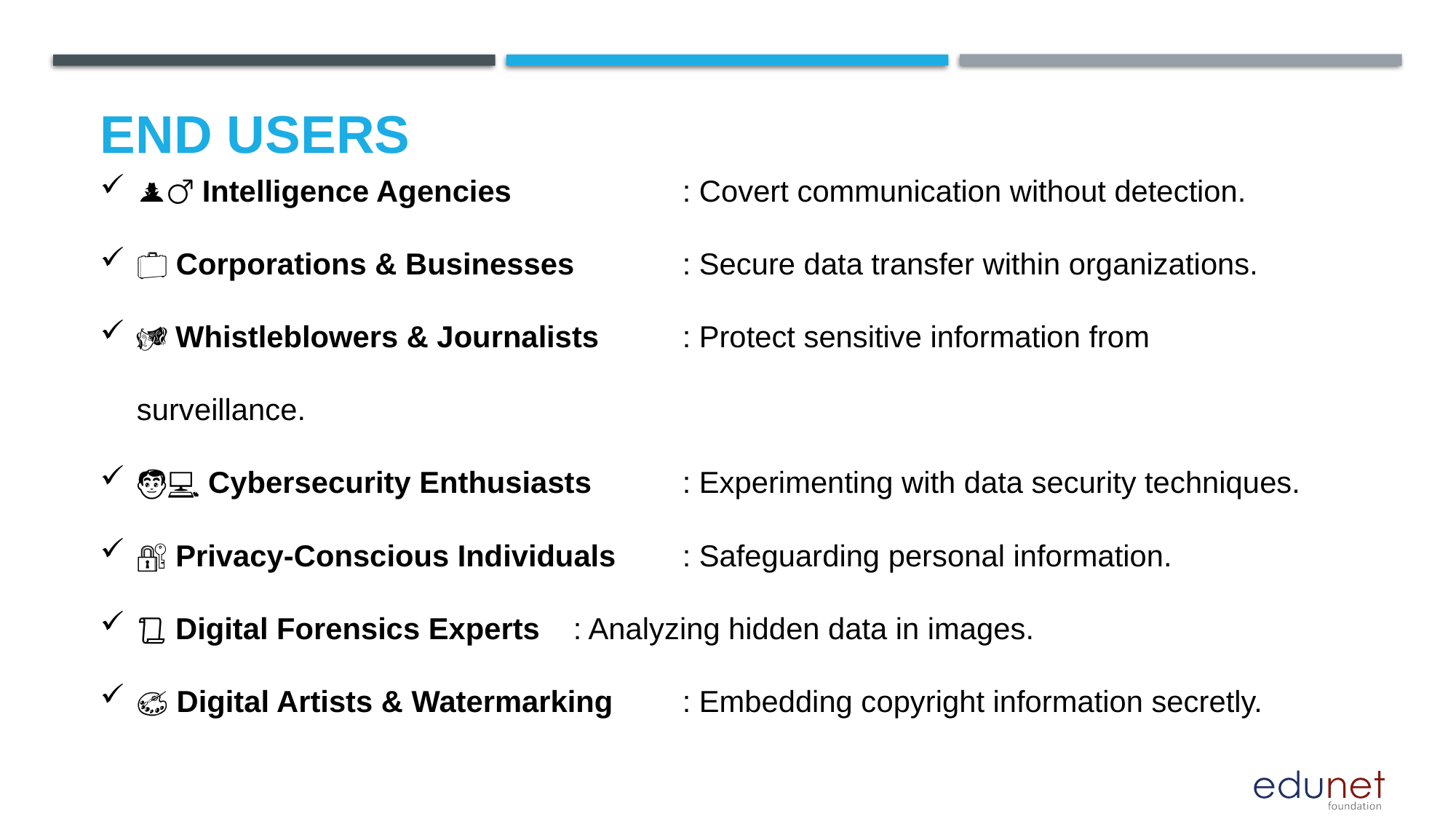

# End users
🕵️‍♂️ Intelligence Agencies 		: Covert communication without detection.
💼 Corporations & Businesses 	: Secure data transfer within organizations.
🎭 Whistleblowers & Journalists 	: Protect sensitive information from surveillance.
👨‍💻 Cybersecurity Enthusiasts 	: Experimenting with data security techniques.
🔐 Privacy-Conscious Individuals 	: Safeguarding personal information.
📜 Digital Forensics Experts 	: Analyzing hidden data in images.
🎨 Digital Artists & Watermarking 	: Embedding copyright information secretly.